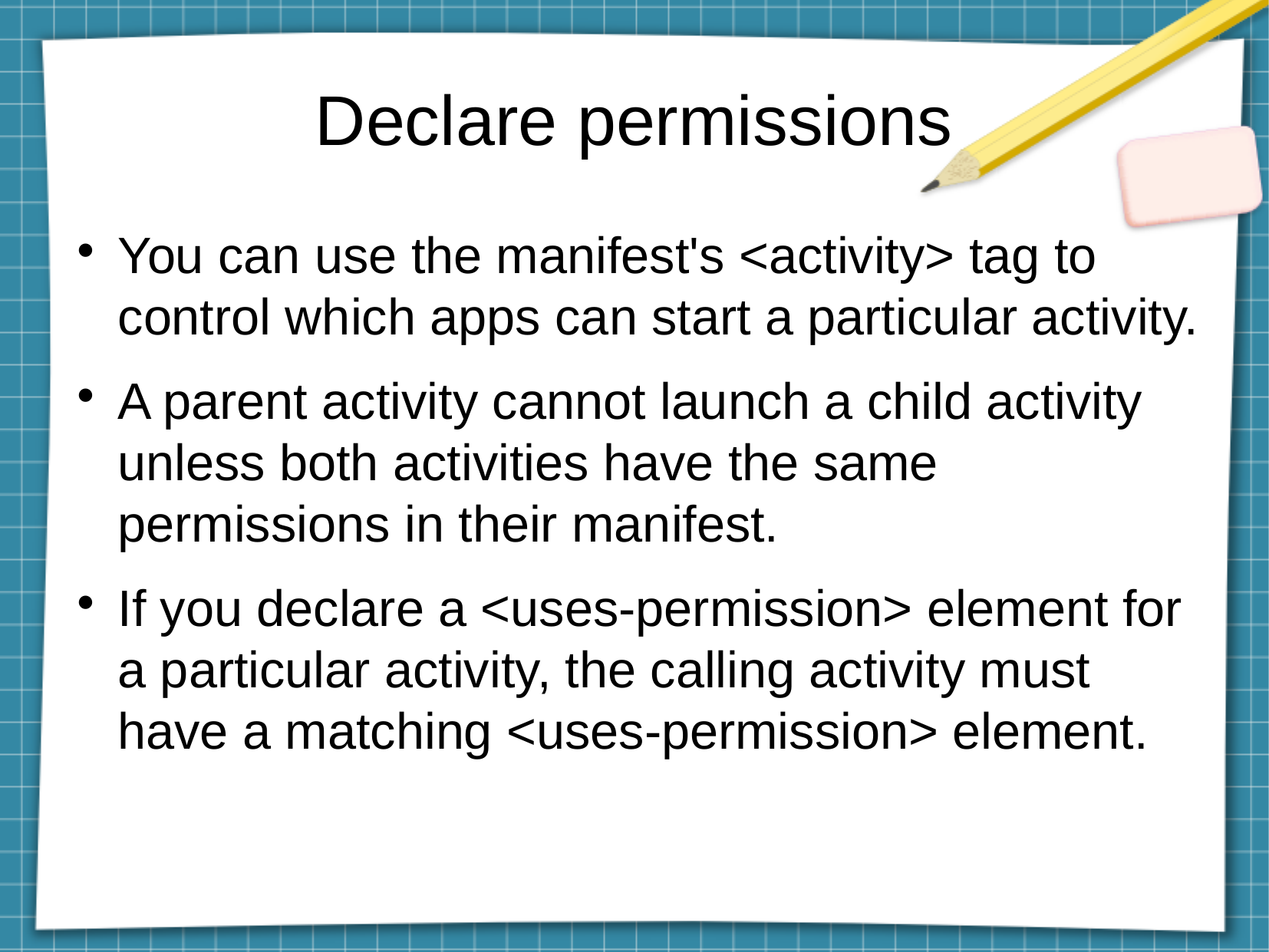

Declare permissions
You can use the manifest's <activity> tag to control which apps can start a particular activity.
A parent activity cannot launch a child activity unless both activities have the same permissions in their manifest.
If you declare a <uses-permission> element for a particular activity, the calling activity must have a matching <uses-permission> element.